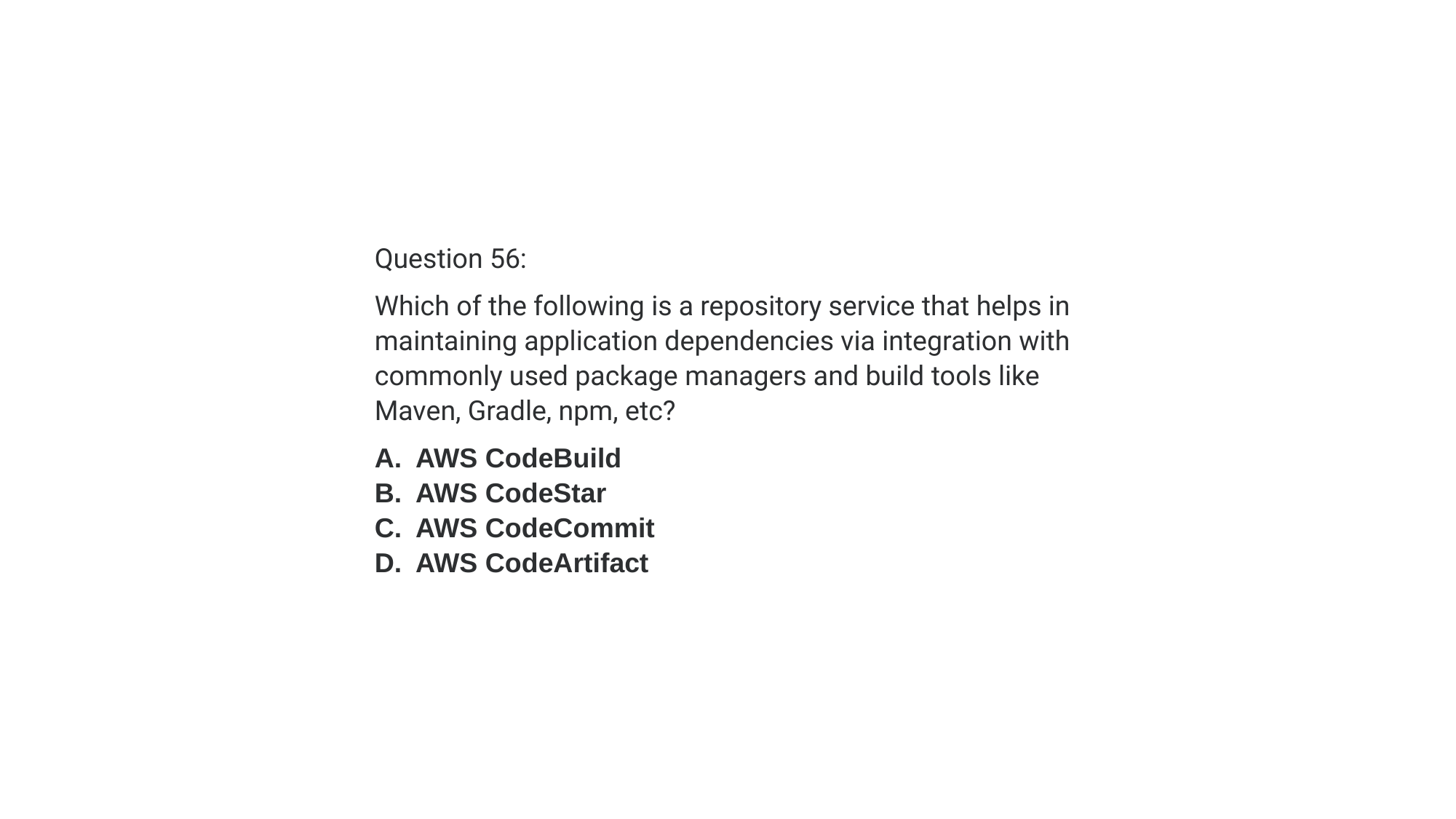

Question 56:
Which of the following is a repository service that helps in maintaining application dependencies via integration with commonly used package managers and build tools like Maven, Gradle, npm, etc?
AWS CodeBuild
AWS CodeStar
AWS CodeCommit
AWS CodeArtifact